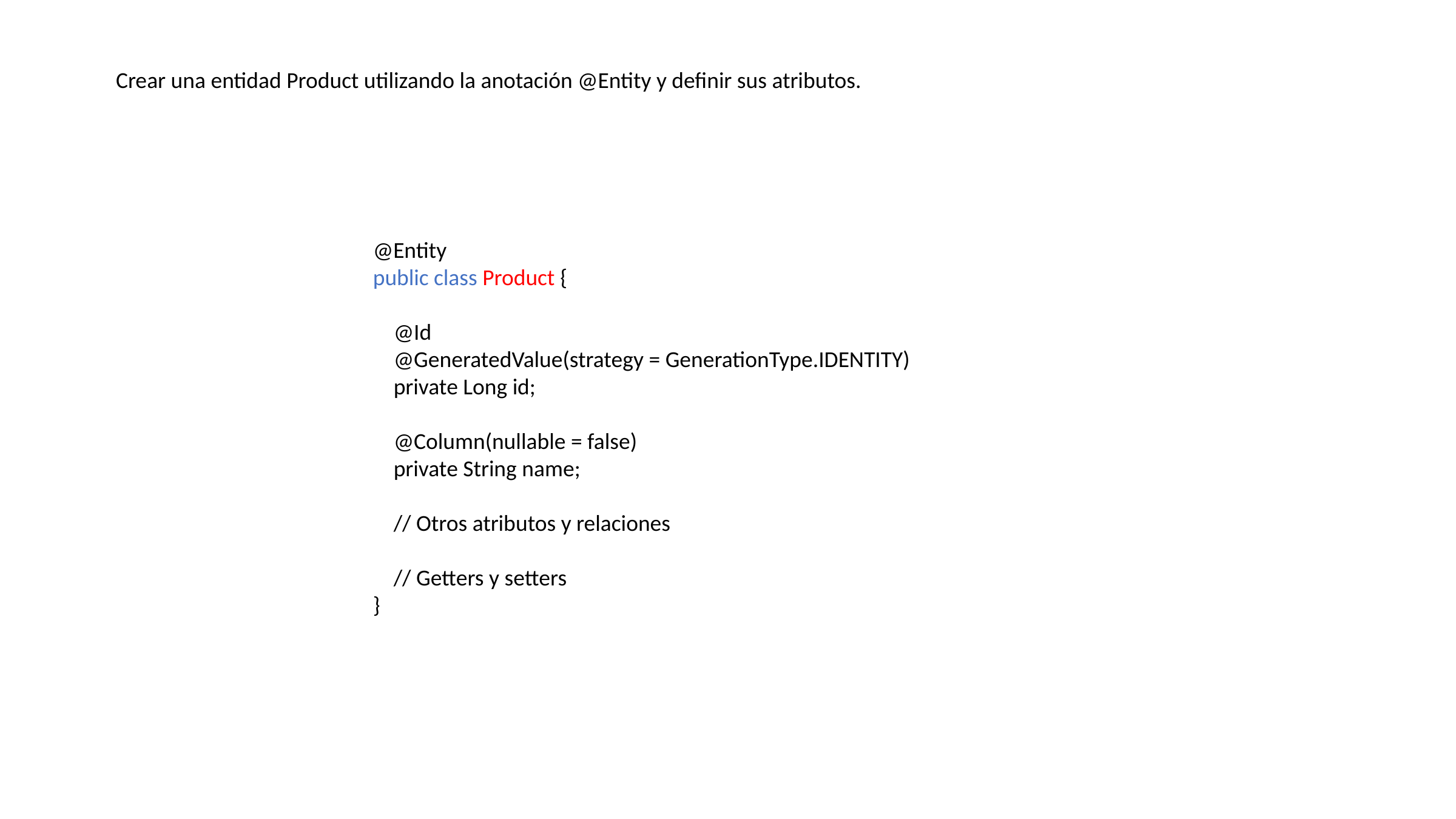

Crear una entidad Product utilizando la anotación @Entity y definir sus atributos.
@Entity
public class Product {

    @Id
    @GeneratedValue(strategy = GenerationType.IDENTITY)
    private Long id;

    @Column(nullable = false)
    private String name;

    // Otros atributos y relaciones

    // Getters y setters
}